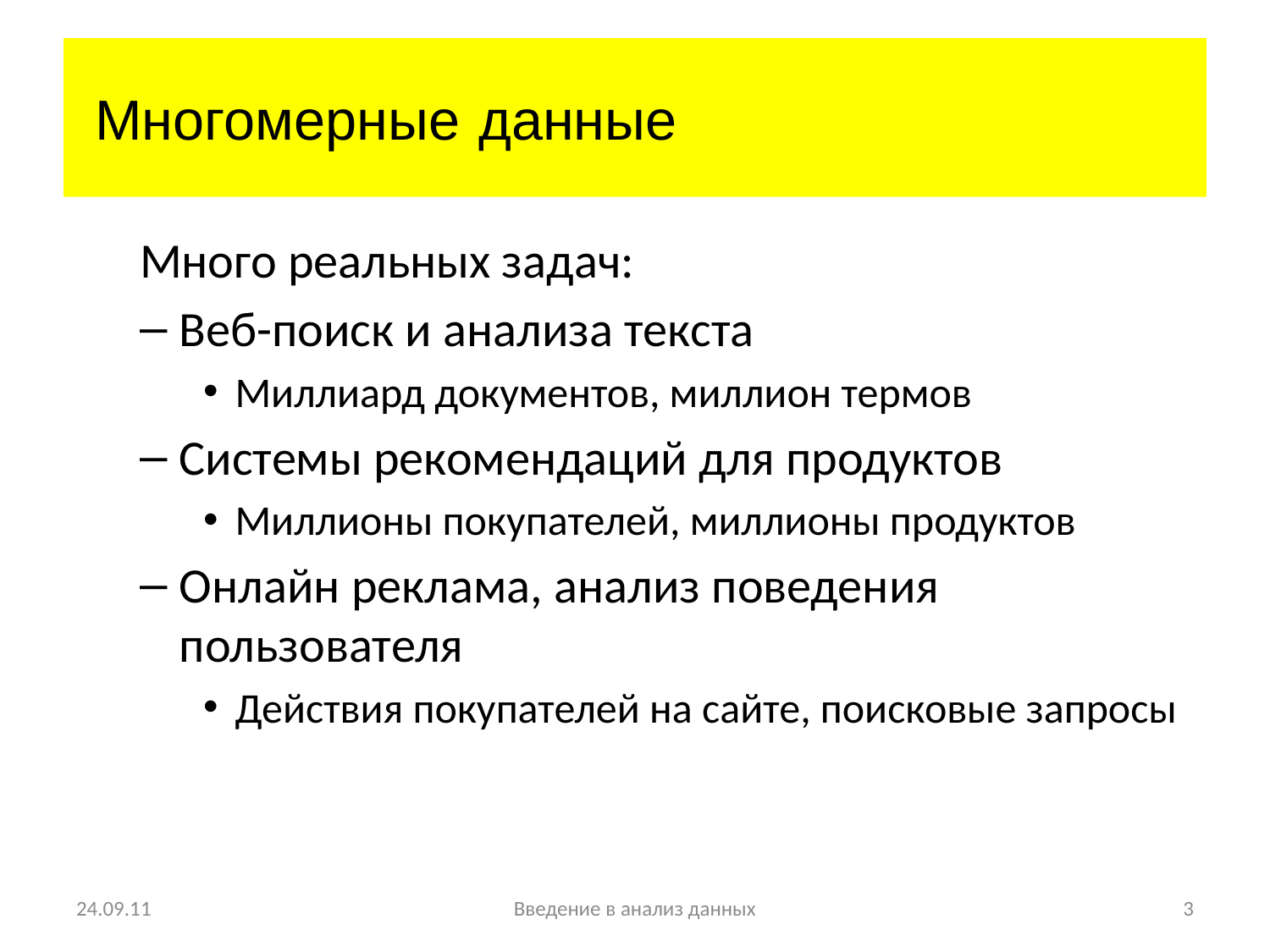

# Многомерные данные
Много реальных задач:
Веб-поиск и анализа текста
Миллиард документов, миллион термов
Системы рекомендаций для продуктов
Миллионы покупателей, миллионы продуктов
Онлайн реклама, анализ поведения пользователя
Действия покупателей на сайте, поисковые запросы
24.09.11
Введение в анализ данных
3